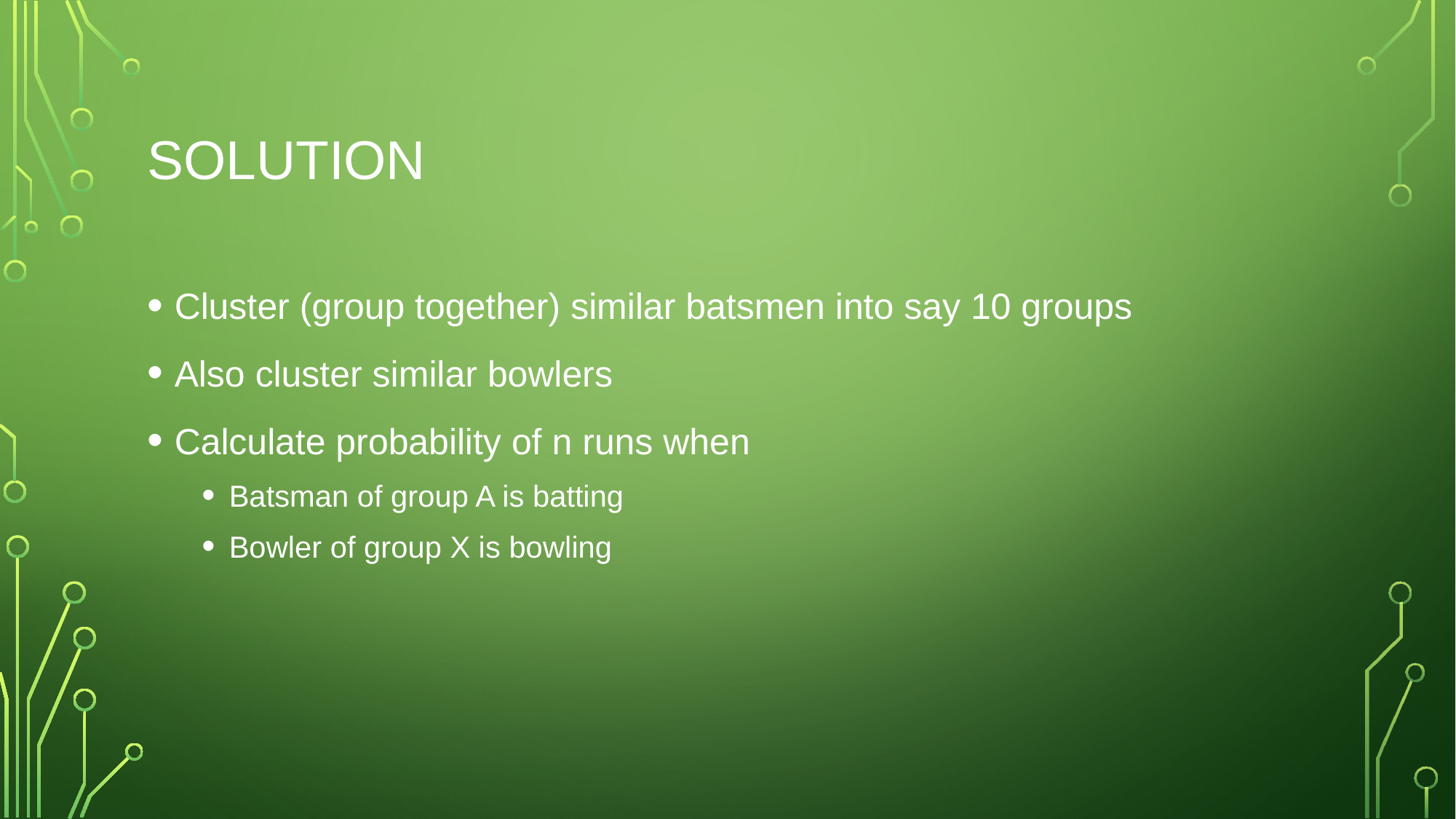

# Solution
Cluster (group together) similar batsmen into say 10 groups
Also cluster similar bowlers
Calculate probability of n runs when
Batsman of group A is batting
Bowler of group X is bowling